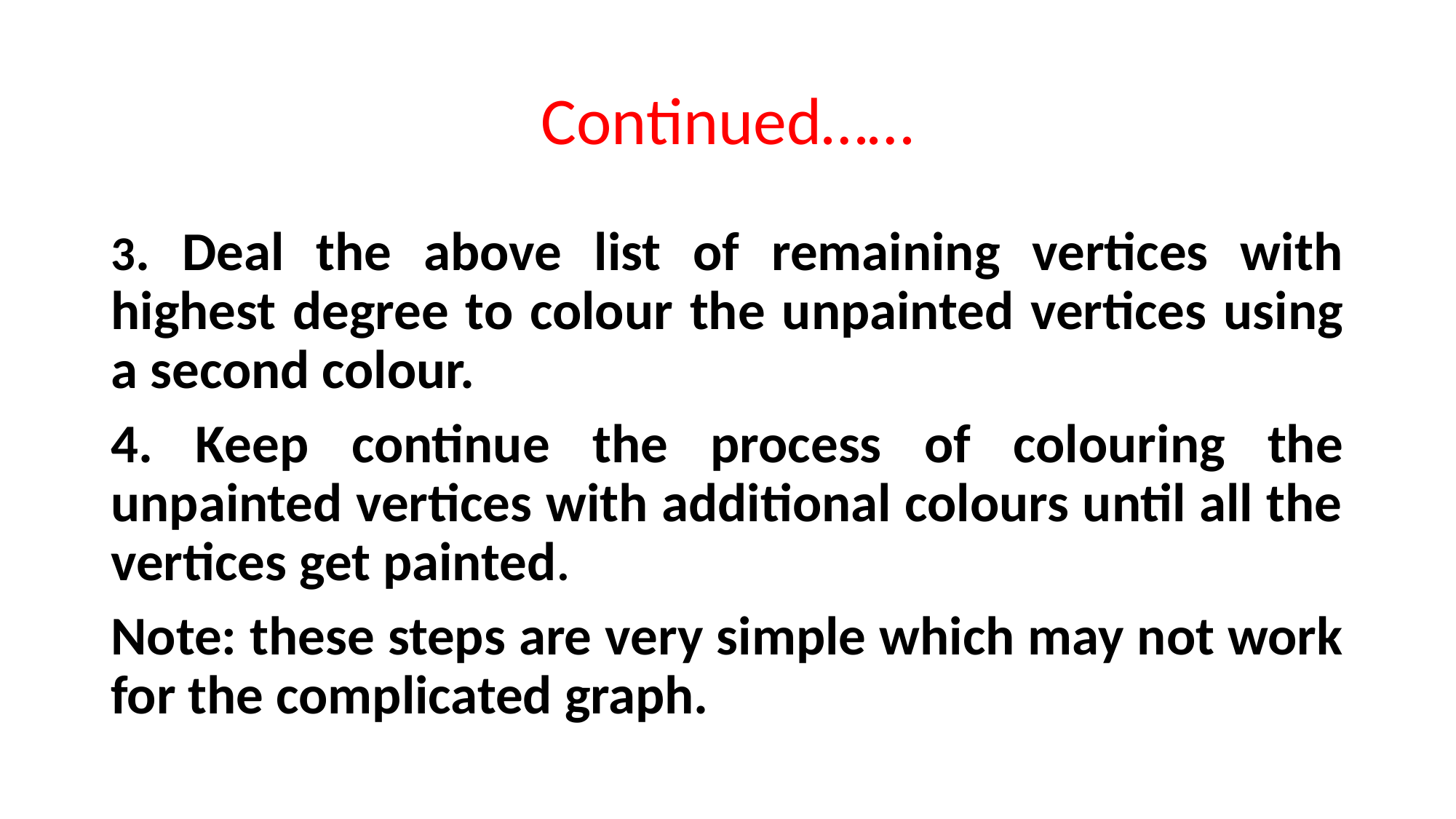

# Continued……
3. Deal the above list of remaining vertices with highest degree to colour the unpainted vertices using a second colour.
4. Keep continue the process of colouring the unpainted vertices with additional colours until all the vertices get painted.
Note: these steps are very simple which may not work for the complicated graph.